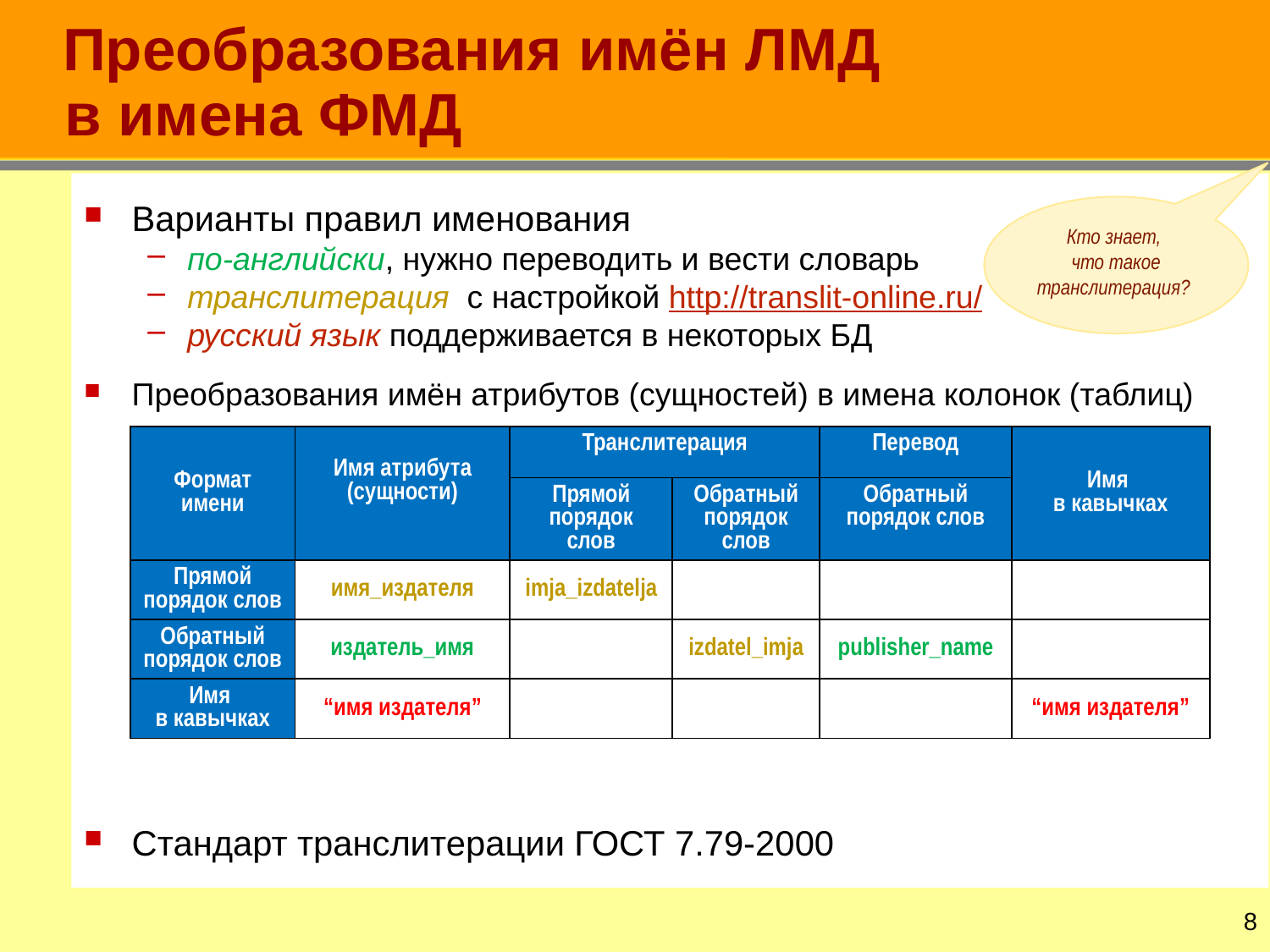

# Преобразования имён ЛМД в имена ФМД

Варианты правил именования
по-английски, нужно переводить и вести словарь
транслитерация  с настройкой http://translit-online.ru/
русский язык поддерживается в некоторых БД
Преобразования имён атрибутов (сущностей) в имена колонок (таблиц)

Стандарт транслитерации ГОСТ 7.79-2000

Кто знает,
что такое транслитерация?
| Формат имени | Имя атрибута (сущности) | Транслитерация |  | Перевод | Имя в кавычках |
| --- | --- | --- | --- | --- | --- |
|  |  | Прямой порядок слов | Обратный порядок слов | Обратный порядок слов |  |
| Прямой порядок слов | имя\_издателя | imja\_izdatelja |  |  |  |
| Обратный порядок слов | издатель\_имя |  | izdatel\_imja | publisher\_name |  |
| Имя в кавычках | “имя издателя” |  |  |  | “имя издателя” |
8